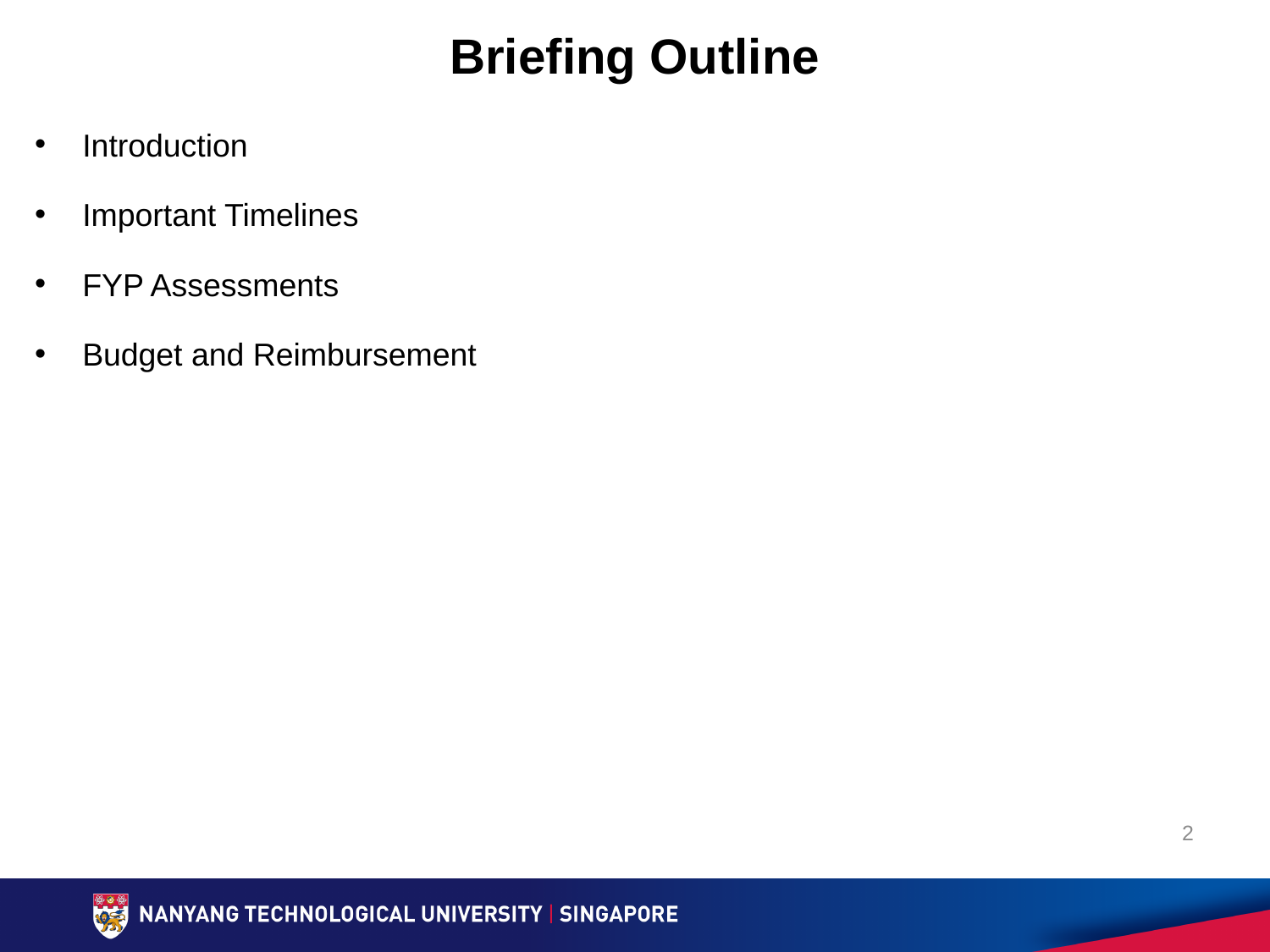

Briefing Outline
Introduction
Important Timelines
FYP Assessments
Budget and Reimbursement
2